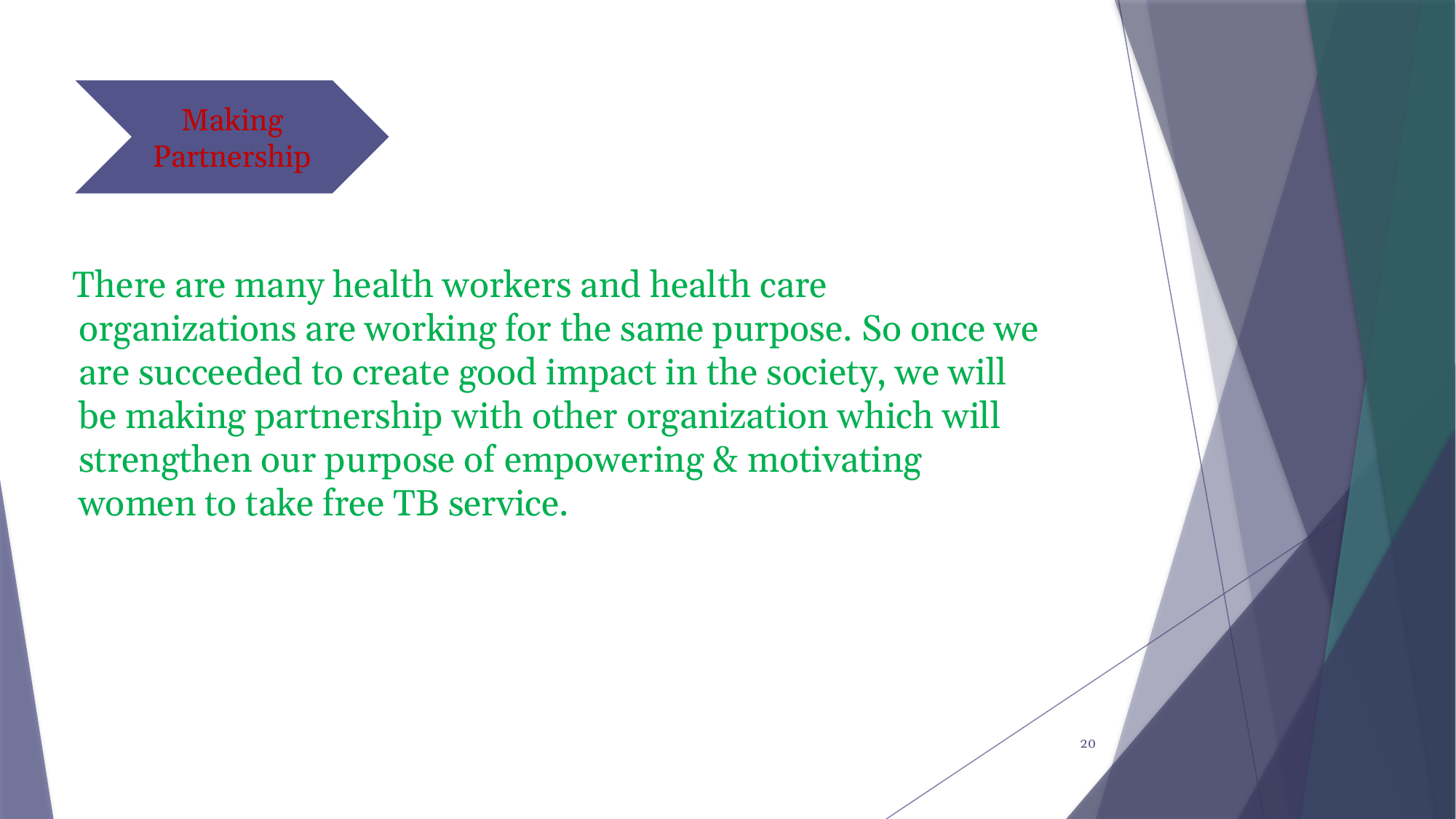

Making Partnership
    There are many health workers and health care organizations are working for the same purpose. So once we are succeeded to create good impact in the society, we will be making partnership with other organization which will strengthen our purpose of empowering & motivating women to take free TB service.
20